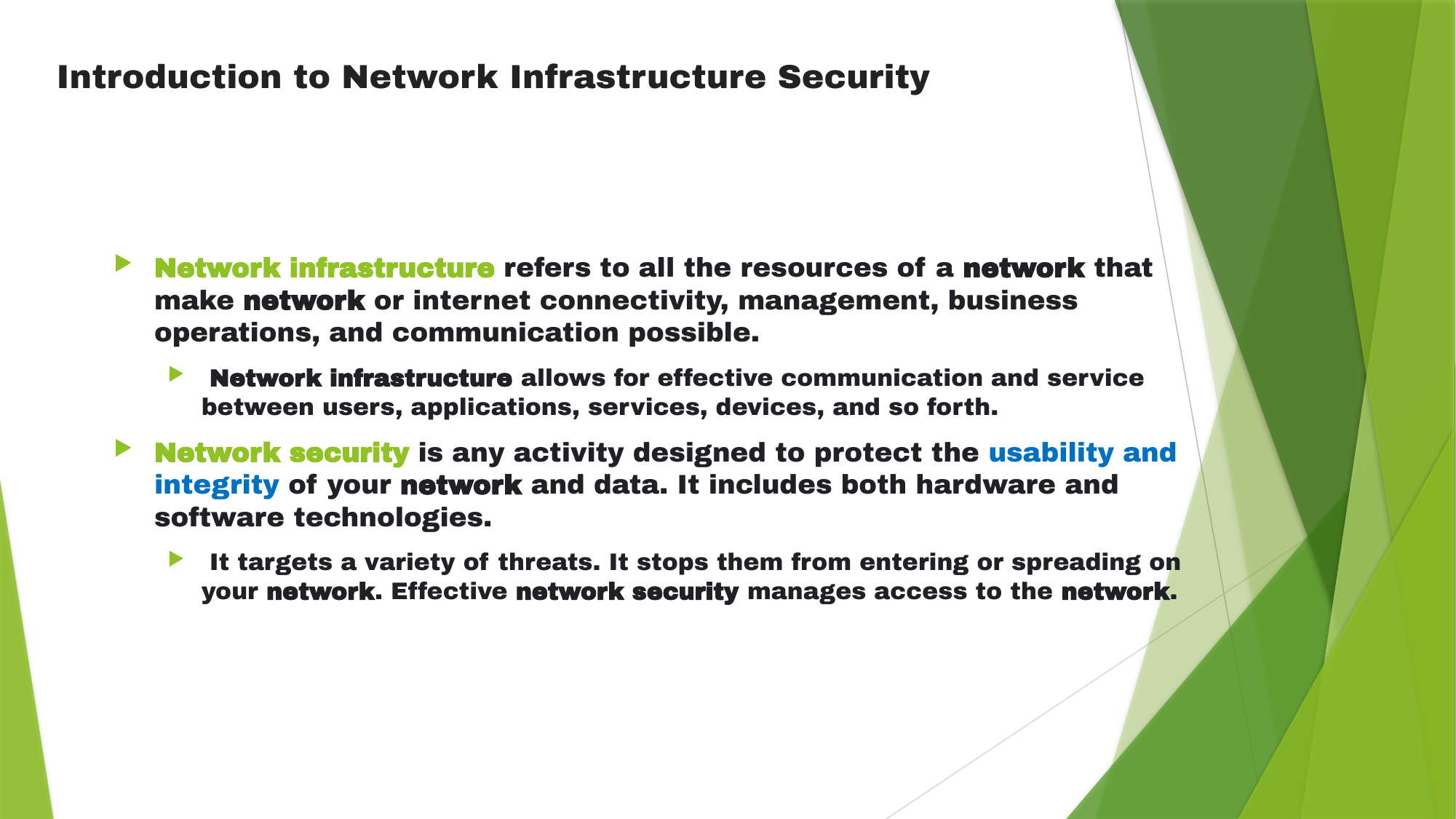

# Introduction to Network Infrastructure Security
Network infrastructure refers to all the resources of a network that make network or internet connectivity, management, business operations, and communication possible.
 Network infrastructure allows for effective communication and service between users, applications, services, devices, and so forth.
Network security is any activity designed to protect the usability and integrity of your network and data. It includes both hardware and software technologies.
 It targets a variety of threats. It stops them from entering or spreading on your network. Effective network security manages access to the network.